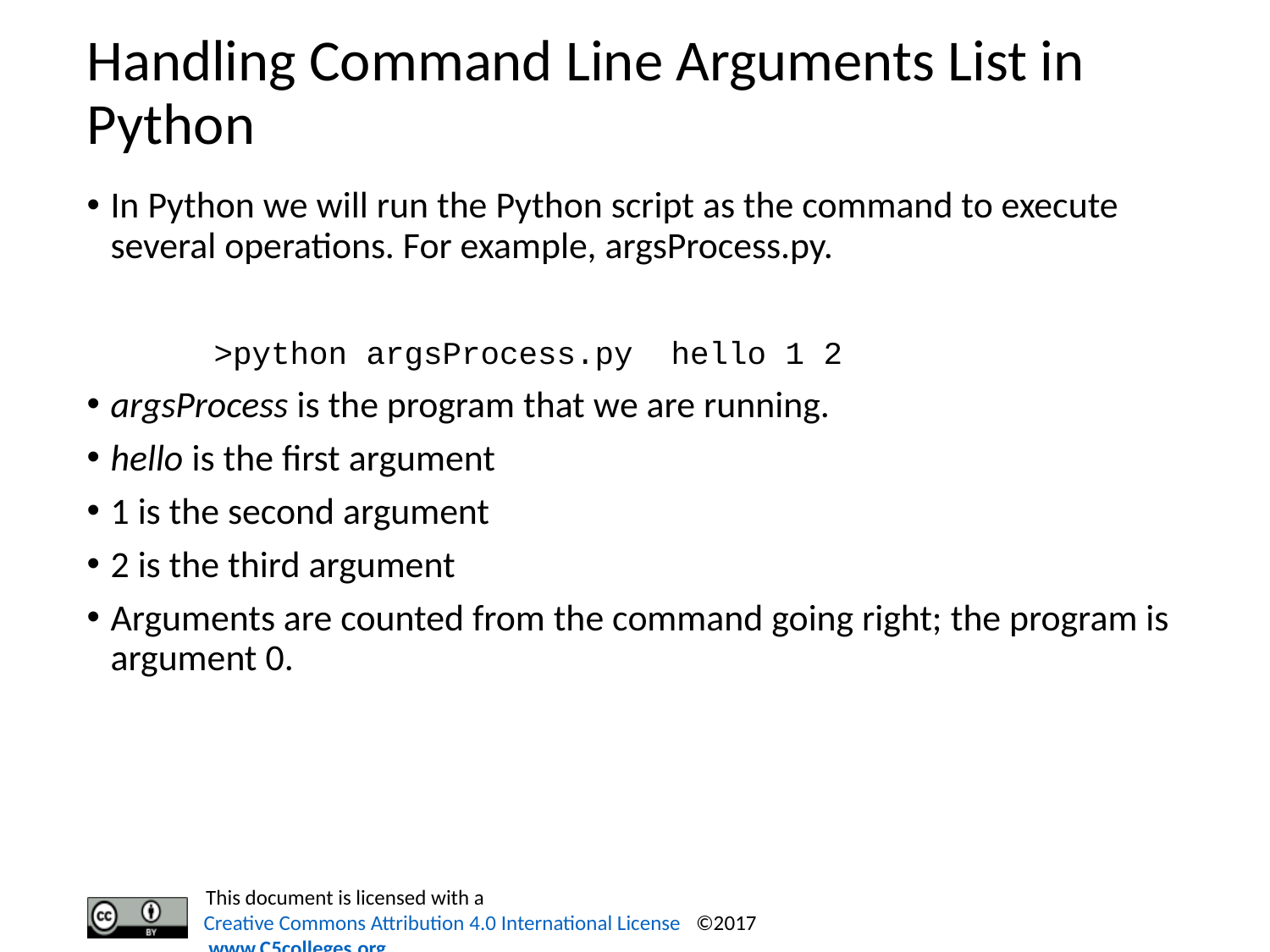

# Handling Command Line Arguments List in Python
In Python we will run the Python script as the command to execute several operations. For example, argsProcess.py.

	>python argsProcess.py  hello 1 2
argsProcess is the program that we are running.
hello is the first argument
1 is the second argument
2 is the third argument
Arguments are counted from the command going right; the program is argument 0.